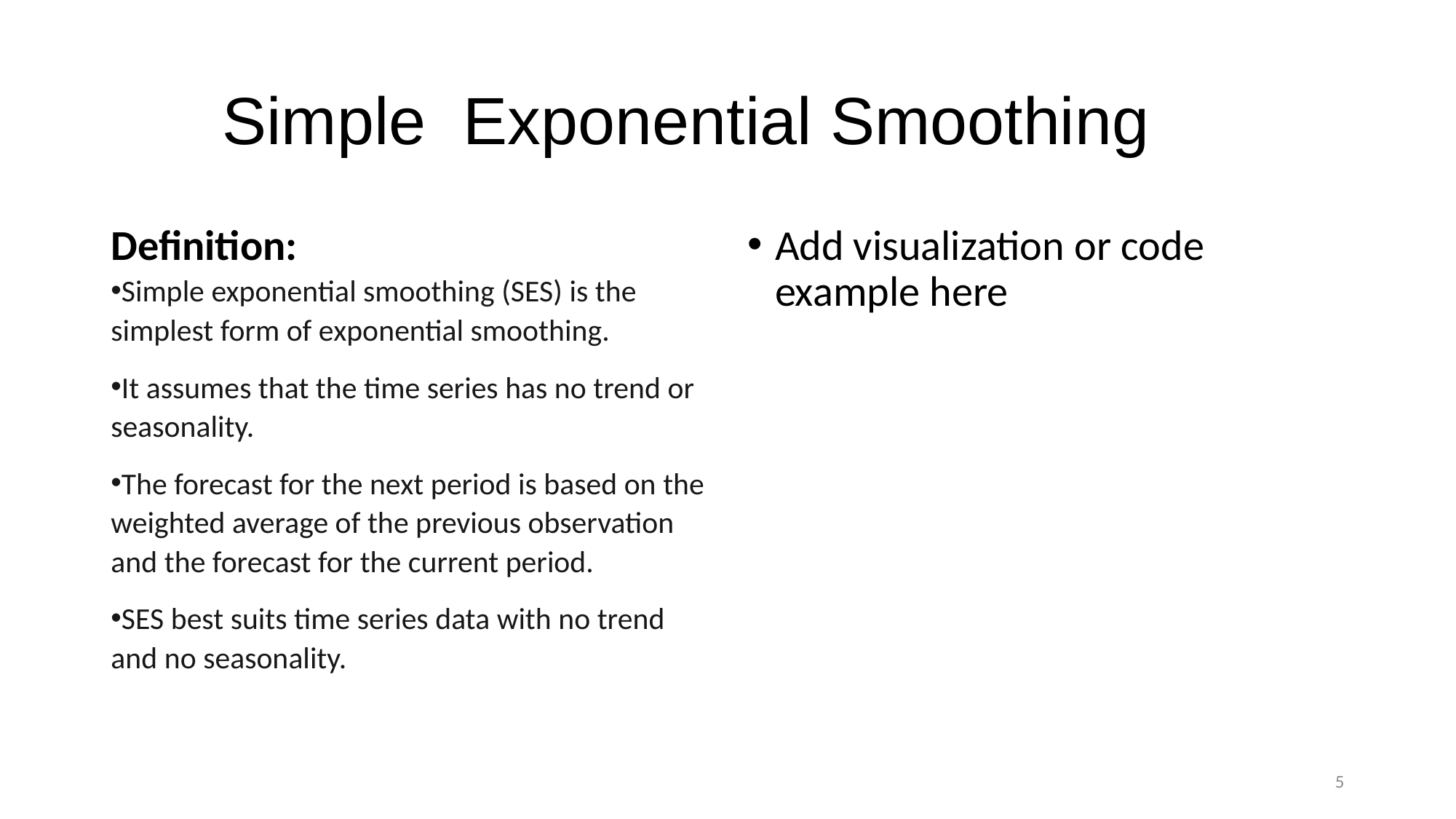

# Simple  Exponential Smoothing
Definition:
Simple exponential smoothing (SES) is the simplest form of exponential smoothing.
It assumes that the time series has no trend or seasonality.
The forecast for the next period is based on the weighted average of the previous observation and the forecast for the current period.
SES best suits time series data with no trend and no seasonality.
Add visualization or code example here
5